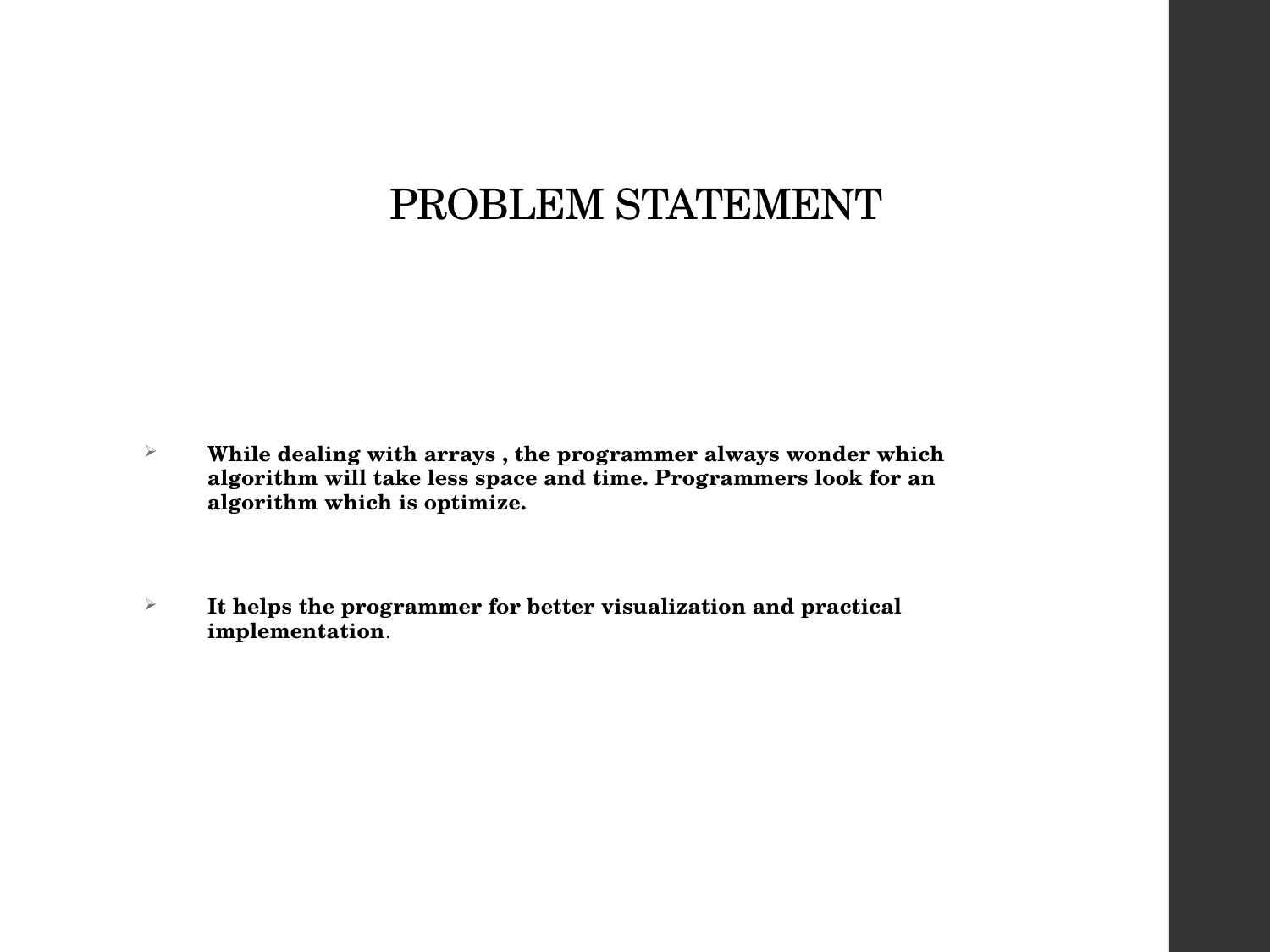

# PROBLEM STATEMENT
While dealing with arrays , the programmer always wonder which algorithm will take less space and time. Programmers look for an algorithm which is optimize.

It helps the programmer for better visualization and practical implementation.